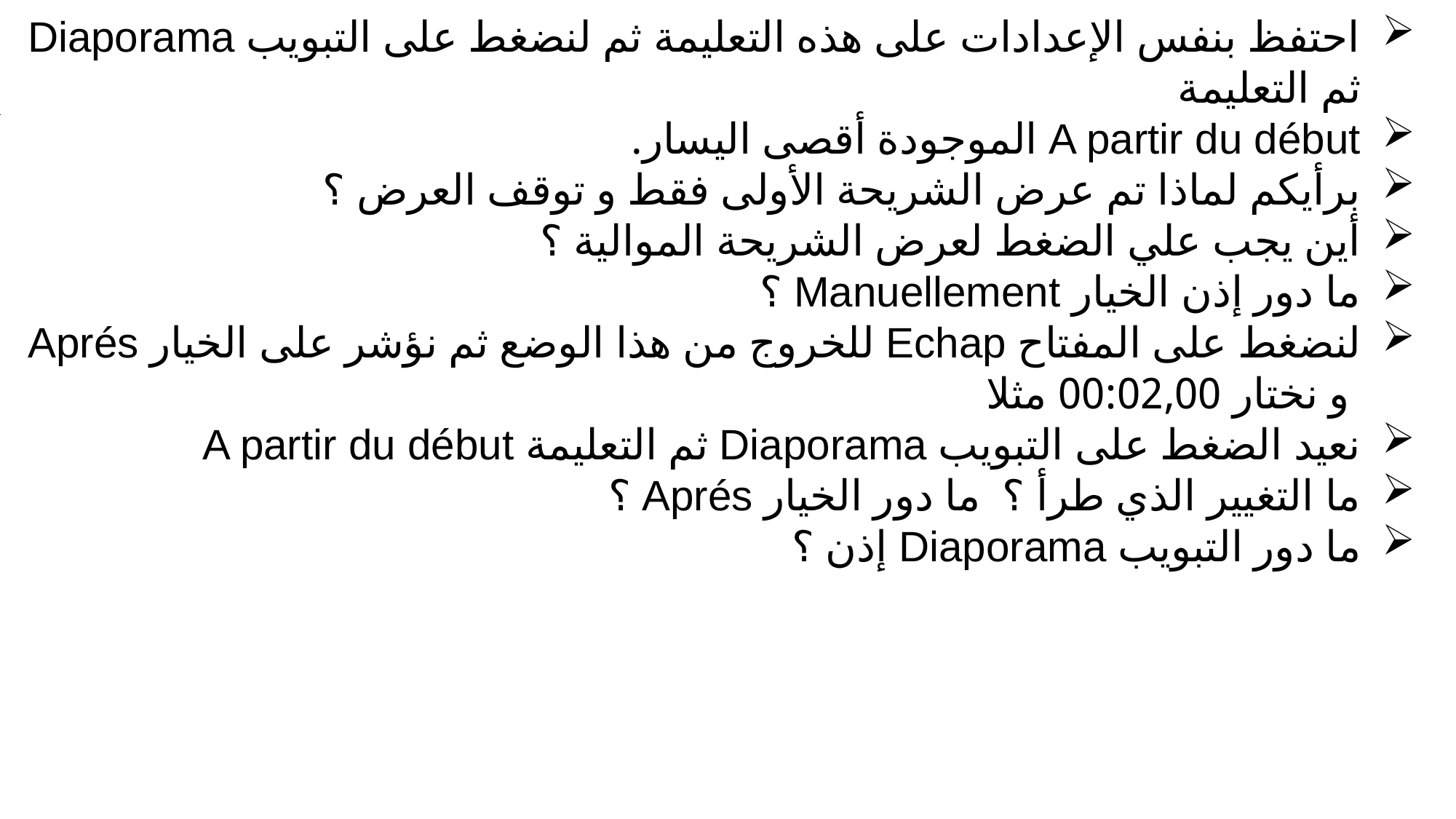

احتفظ بنفس الإعدادات على هذه التعليمة ثم لنضغط على التبويب Diaporama ثم التعليمة
A partir du début الموجودة أقصى اليسار.
برأيكم لماذا تم عرض الشريحة الأولى فقط و توقف العرض ؟
أين يجب علي الضغط لعرض الشريحة الموالية ؟
ما دور إذن الخيار Manuellement ؟
لنضغط على المفتاح Echap للخروج من هذا الوضع ثم نؤشر على الخيار Aprés  و نختار 00:02,00 مثلا
نعيد الضغط على التبويب Diaporama ثم التعليمة A partir du début
ما التغيير الذي طرأ ؟  ما دور الخيار Aprés ؟
ما دور التبويب Diaporama إذن ؟